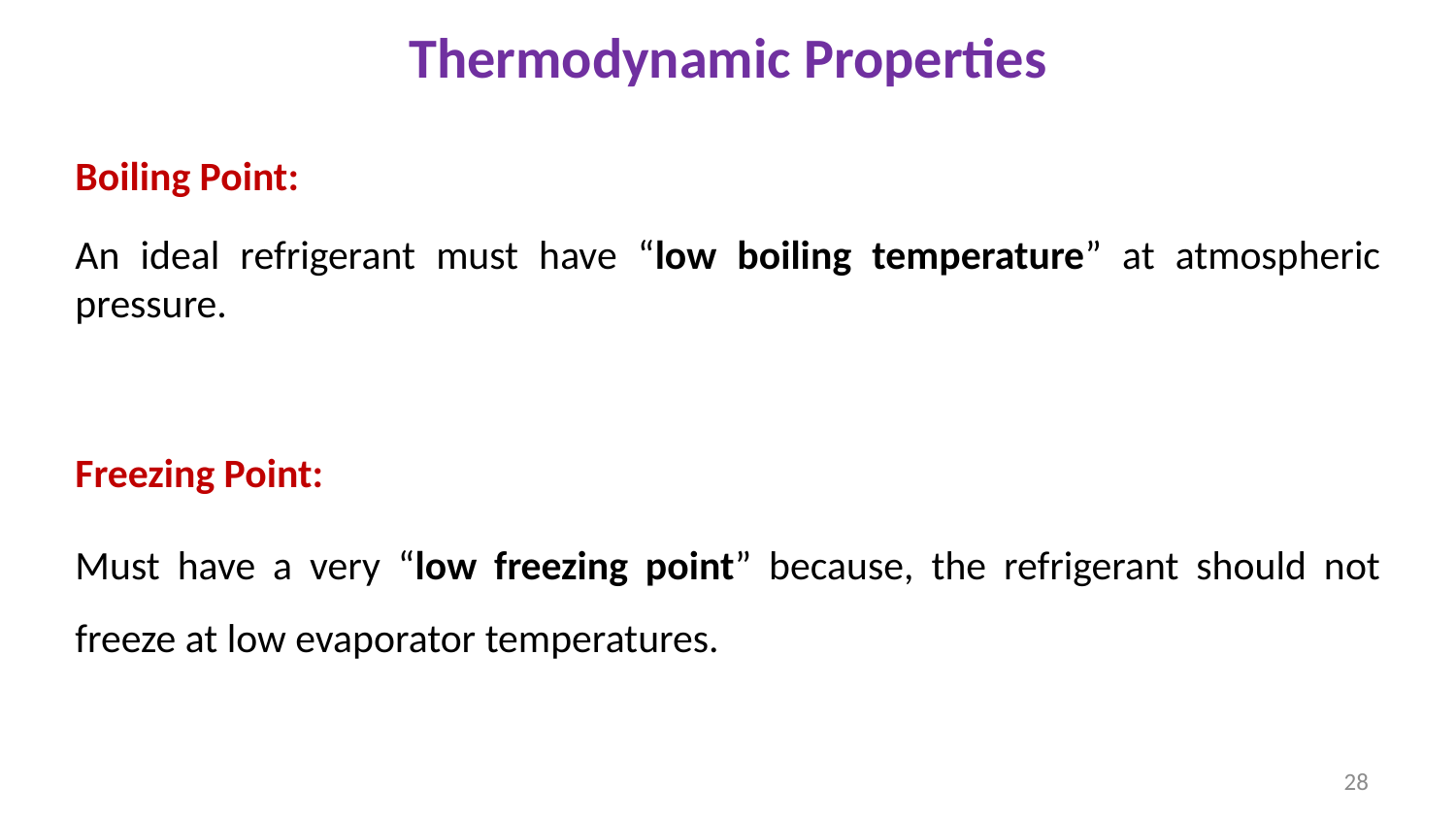

# Thermodynamic Properties
Boiling Point:

An ideal refrigerant must have “low boiling temperature” at atmospheric pressure.

Freezing Point:

Must have a very “low freezing point” because, the refrigerant should not freeze at low evaporator temperatures.

28